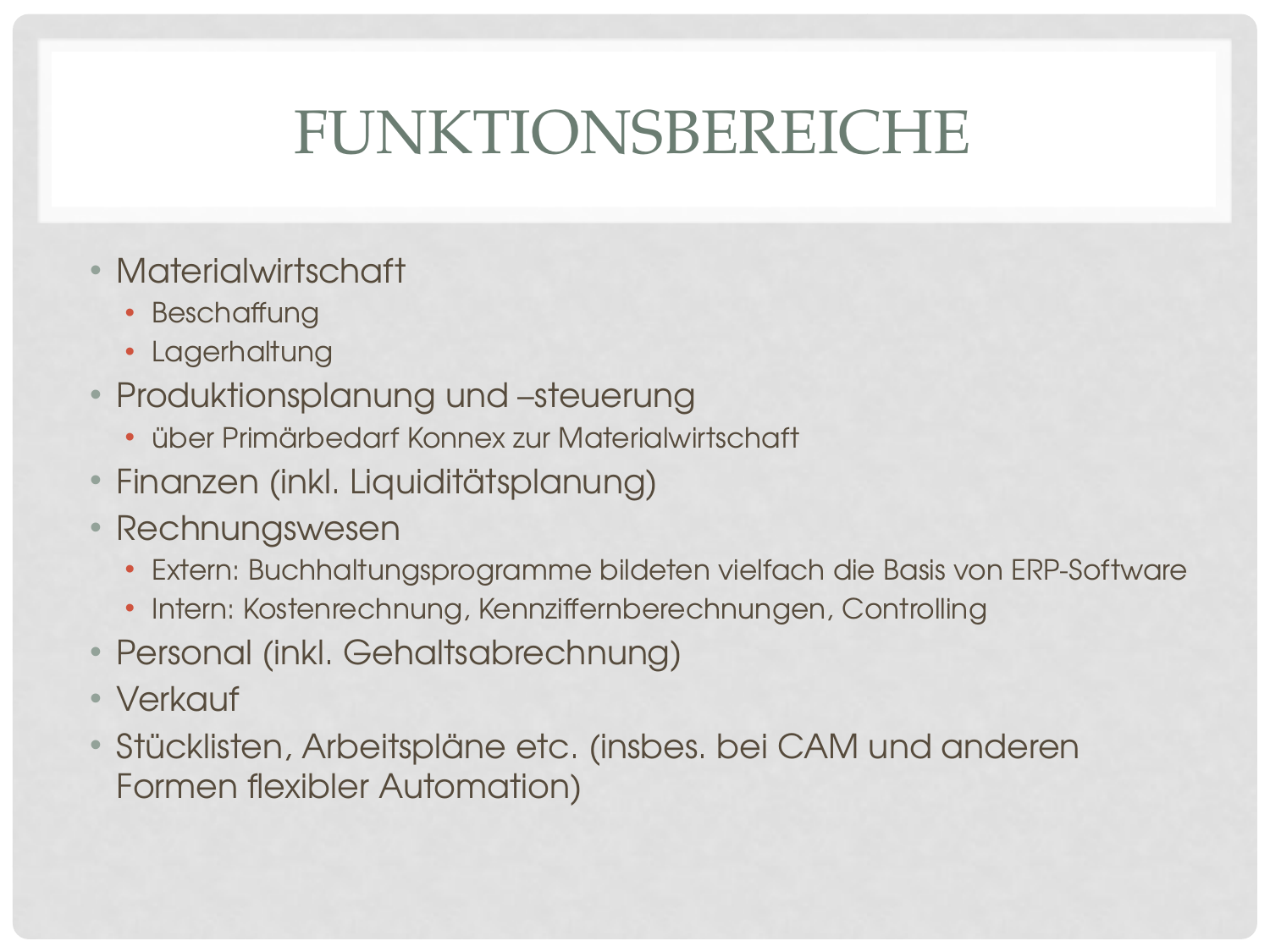

# Funktionsbereiche
Materialwirtschaft
Beschaffung
Lagerhaltung
Produktionsplanung und –steuerung
über Primärbedarf Konnex zur Materialwirtschaft
Finanzen (inkl. Liquiditätsplanung)
Rechnungswesen
Extern: Buchhaltungsprogramme bildeten vielfach die Basis von ERP-Software
Intern: Kostenrechnung, Kennziffernberechnungen, Controlling
Personal (inkl. Gehaltsabrechnung)
Verkauf
Stücklisten, Arbeitspläne etc. (insbes. bei CAM und anderen Formen flexibler Automation)